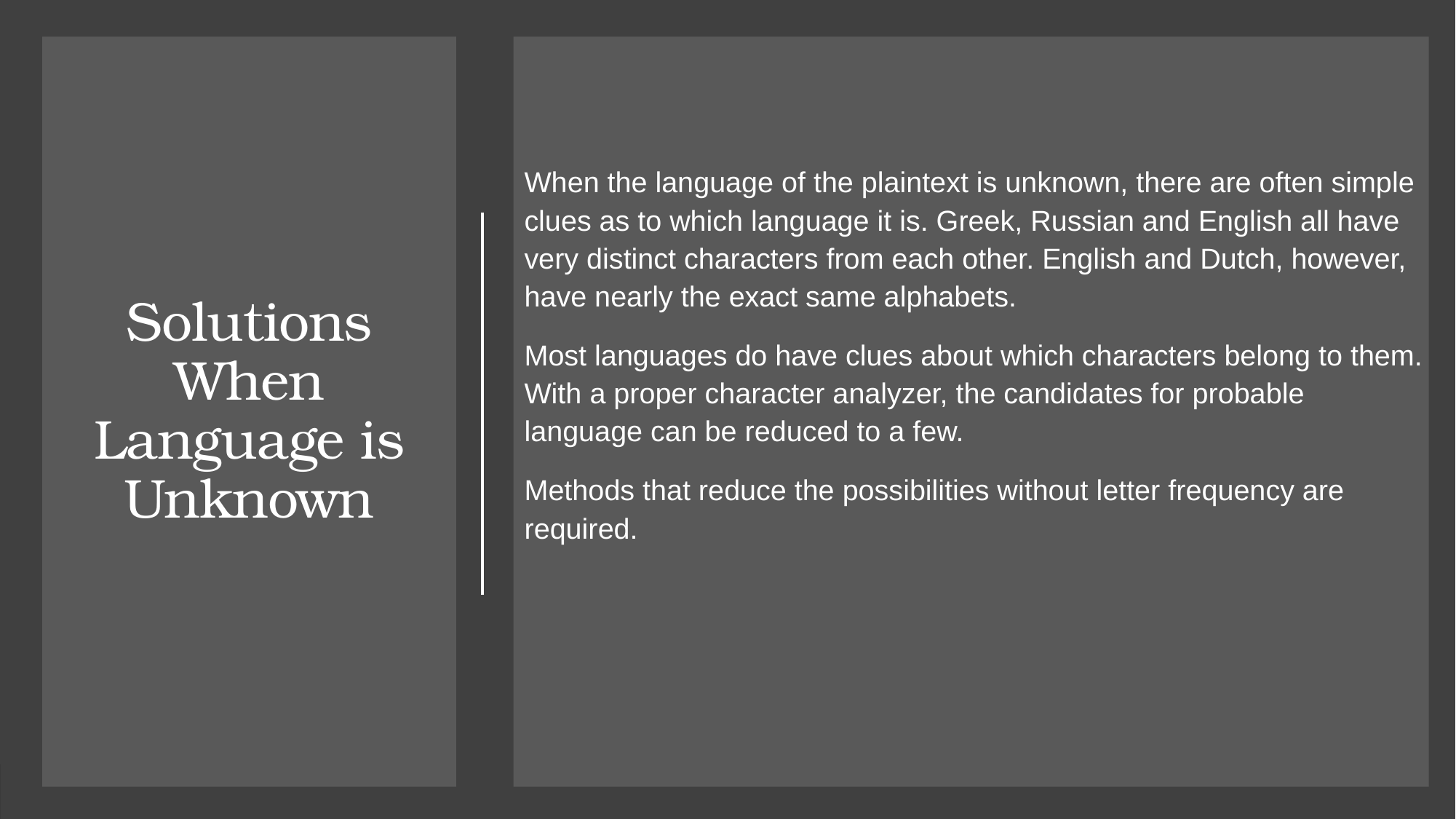

# Solutions When Language is Unknown
When the language of the plaintext is unknown, there are often simple clues as to which language it is. Greek, Russian and English all have very distinct characters from each other. English and Dutch, however, have nearly the exact same alphabets.
Most languages do have clues about which characters belong to them. With a proper character analyzer, the candidates for probable language can be reduced to a few.
Methods that reduce the possibilities without letter frequency are required.